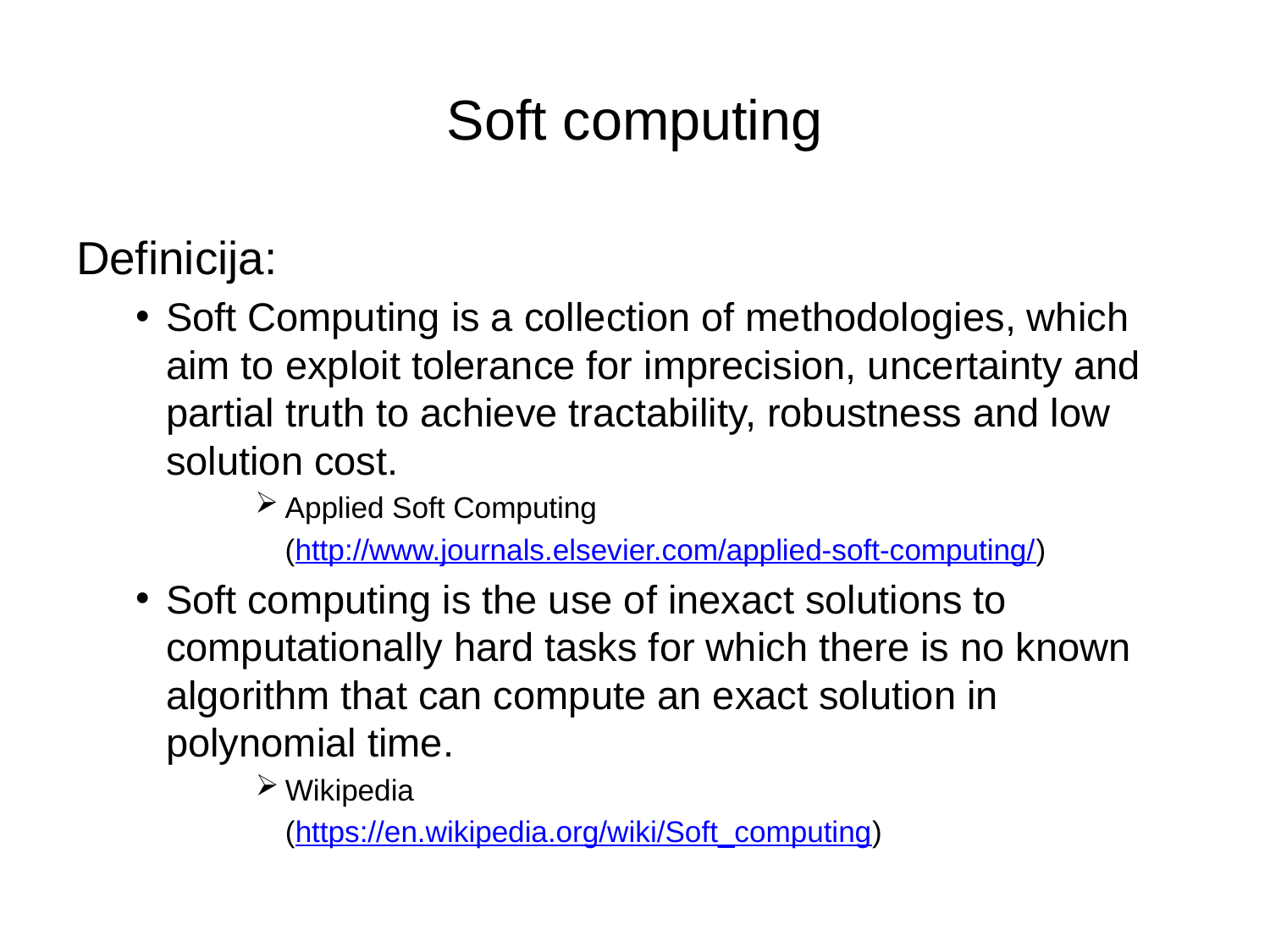

Soft computing
Definicija:
Soft Computing is a collection of methodologies, which aim to exploit tolerance for imprecision, uncertainty and partial truth to achieve tractability, robustness and low solution cost.
Applied Soft Computing
	(http://www.journals.elsevier.com/applied-soft-computing/)
Soft computing is the use of inexact solutions to computationally hard tasks for which there is no known algorithm that can compute an exact solution in polynomial time.
Wikipedia
	(https://en.wikipedia.org/wiki/Soft_computing)